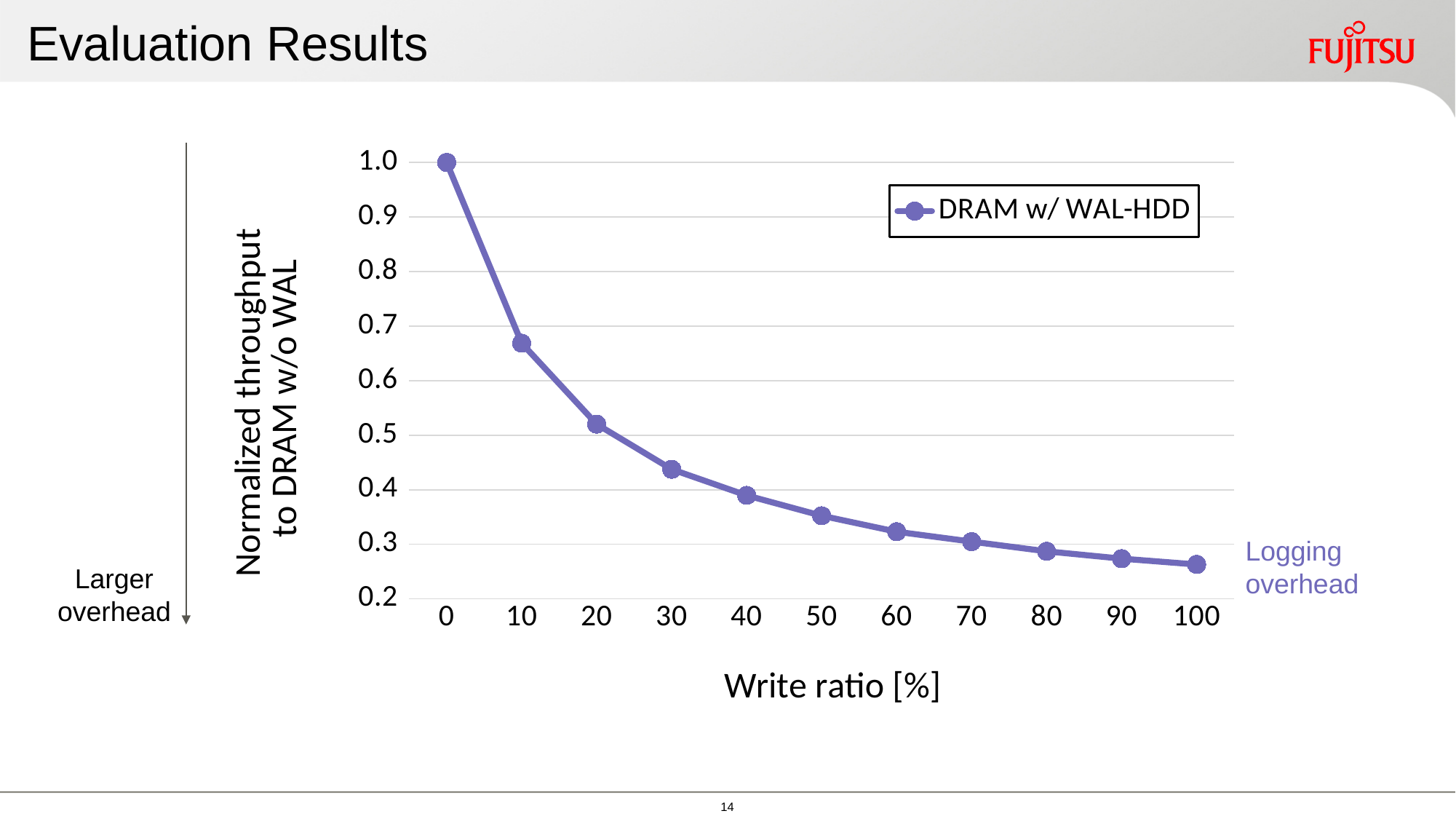

# Evaluation Results

### Chart

| Category |  |
|---|---|
| 0 | 1.0 |
| 10 | 0.6687668775236274 |
| 20 | 0.5203045693187818 |
| 30 | 0.4375917774814684 |
| 40 | 0.38971474472936923 |
| 50 | 0.3523905036286058 |
| 60 | 0.3231544591371479 |
| 70 | 0.3049588965851233 |
| 80 | 0.28718809367085174 |
| 90 | 0.27376258750000004 |
| 100 | 0.26310503692641096 |
Logging overhead
Larger
overhead
14